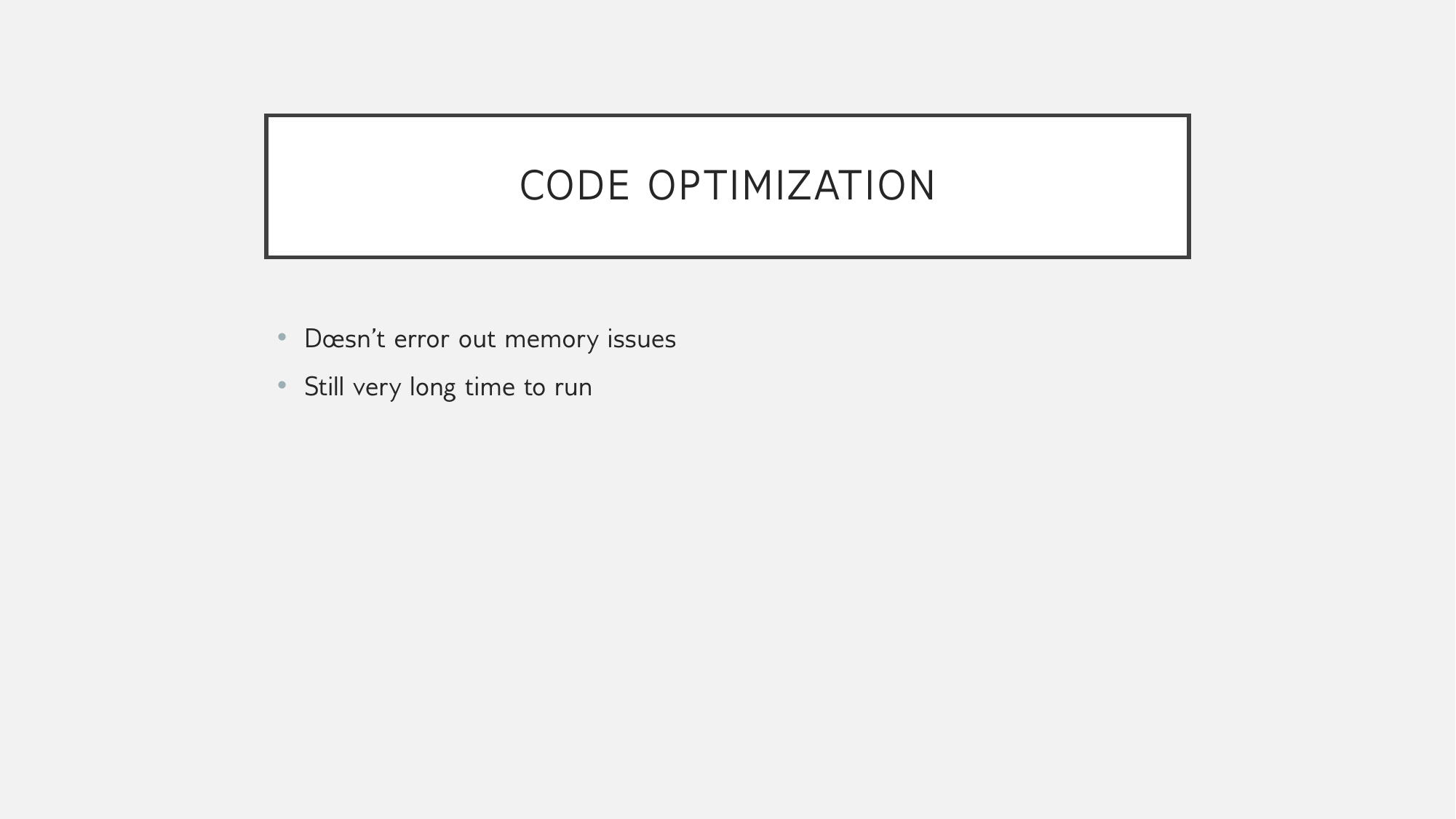

# Code optimization
Doesn’t error out memory issues
Still very long time to run